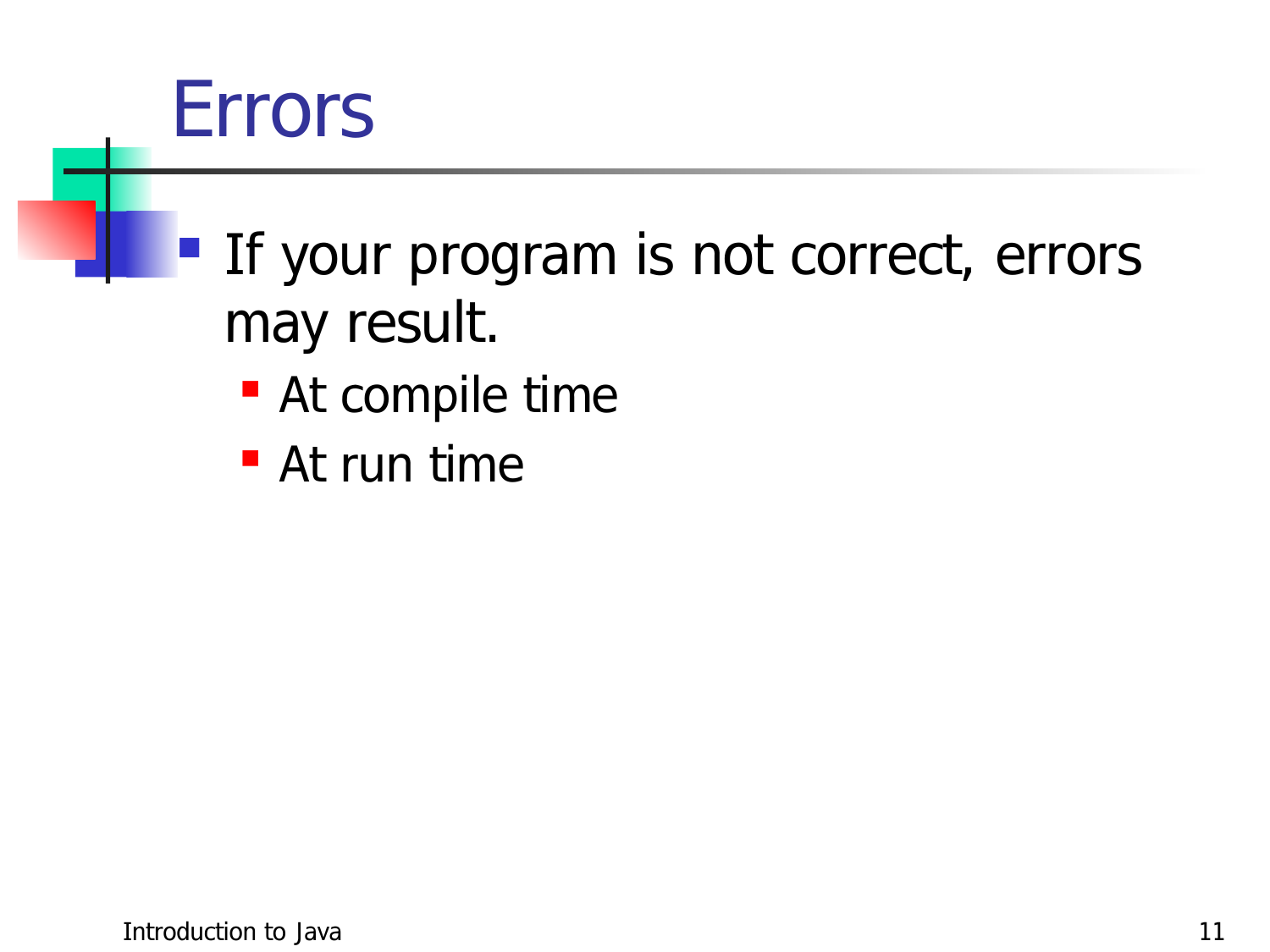

# Errors
If your program is not correct, errors may result.
At compile time
At run time
Introduction to Java
11